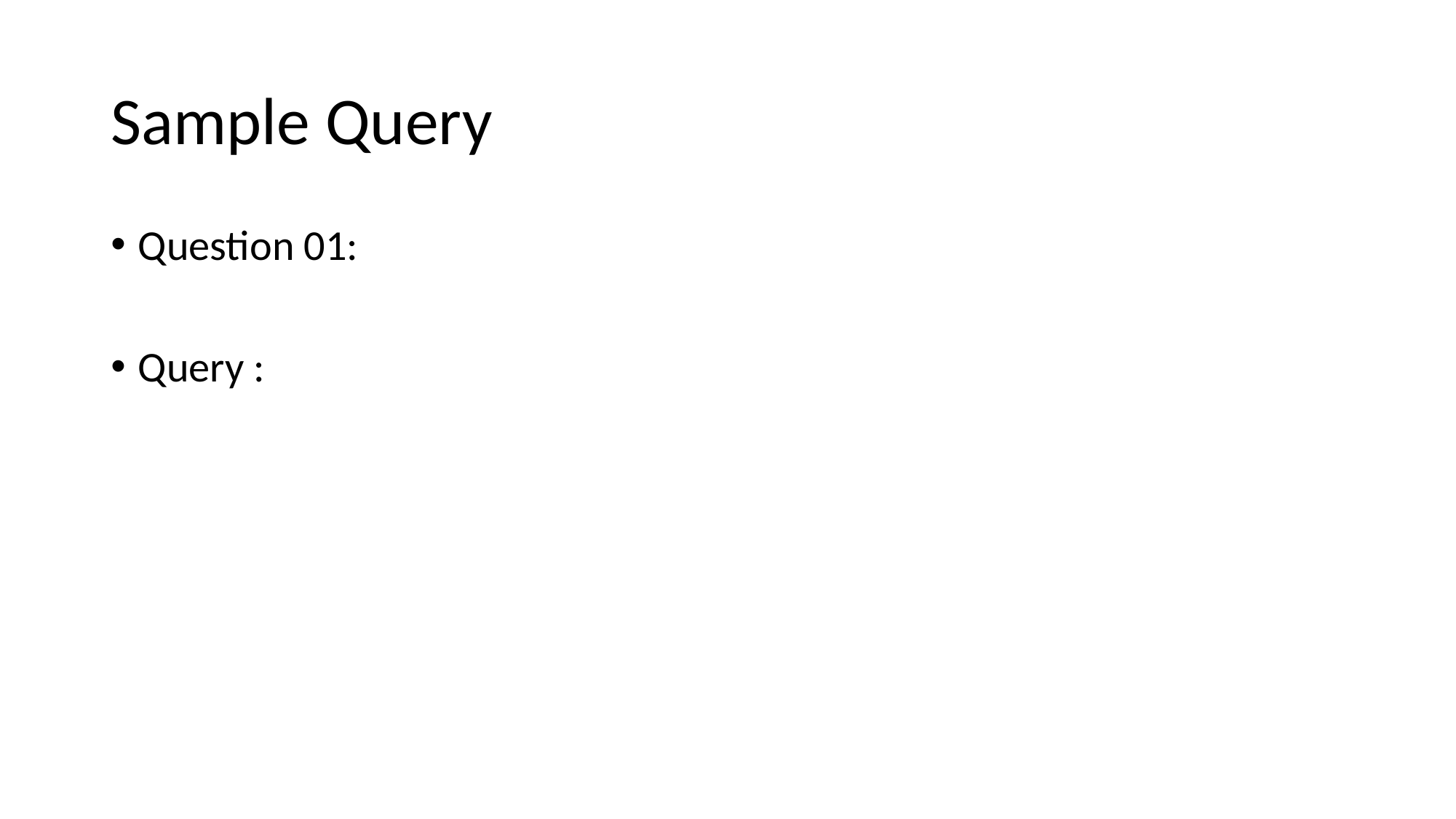

# Sample Query
Question 01:

Query :